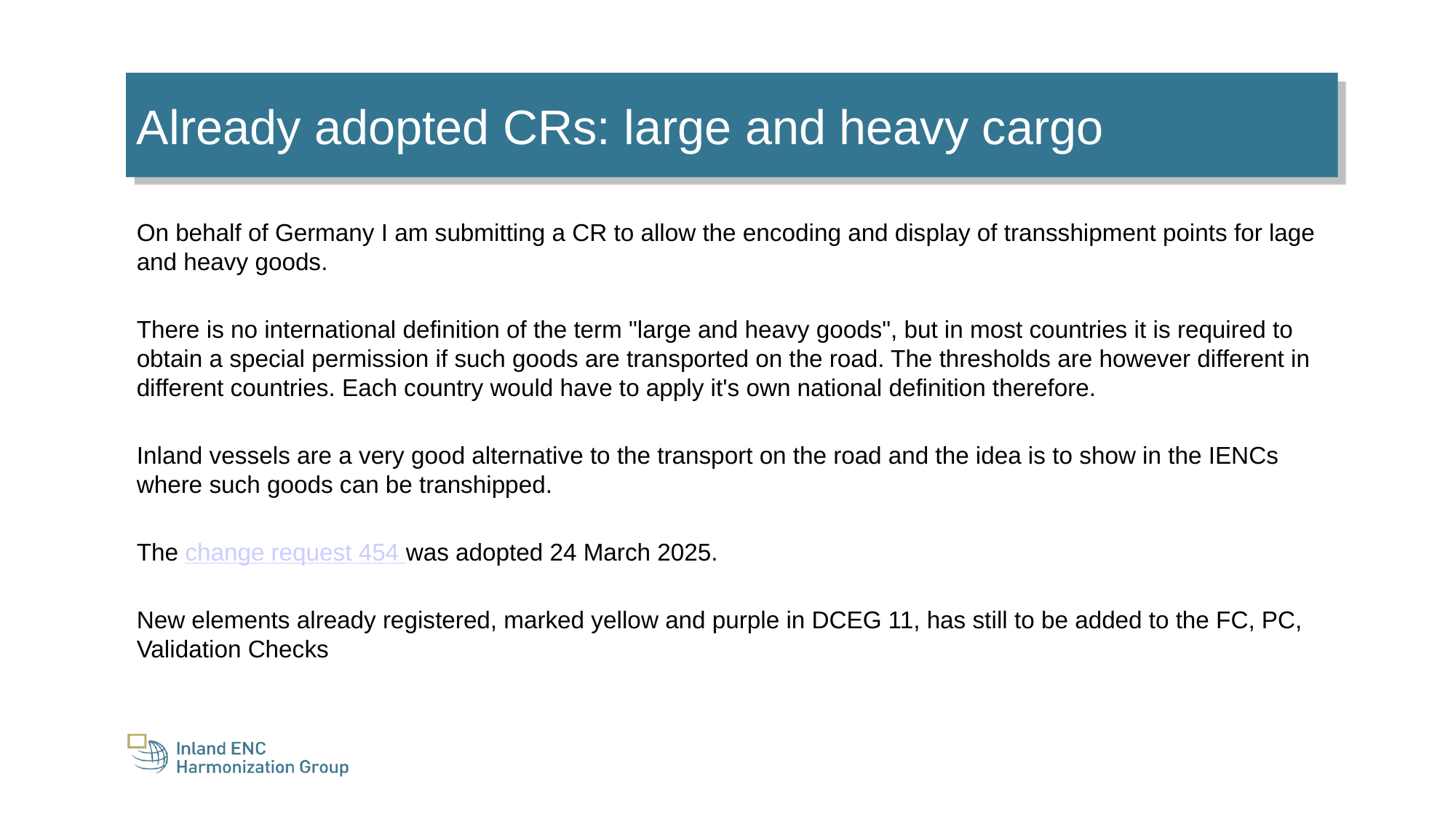

Already adopted CRs: large and heavy cargo
On behalf of Germany I am submitting a CR to allow the encoding and display of transshipment points for lage and heavy goods.

There is no international definition of the term "large and heavy goods", but in most countries it is required to obtain a special permission if such goods are transported on the road. The thresholds are however different in different countries. Each country would have to apply it's own national definition therefore.

Inland vessels are a very good alternative to the transport on the road and the idea is to show in the IENCs where such goods can be transhipped.

The change request 454 was adopted 24 March 2025.

New elements already registered, marked yellow and purple in DCEG 11, has still to be added to the FC, PC, Validation Checks